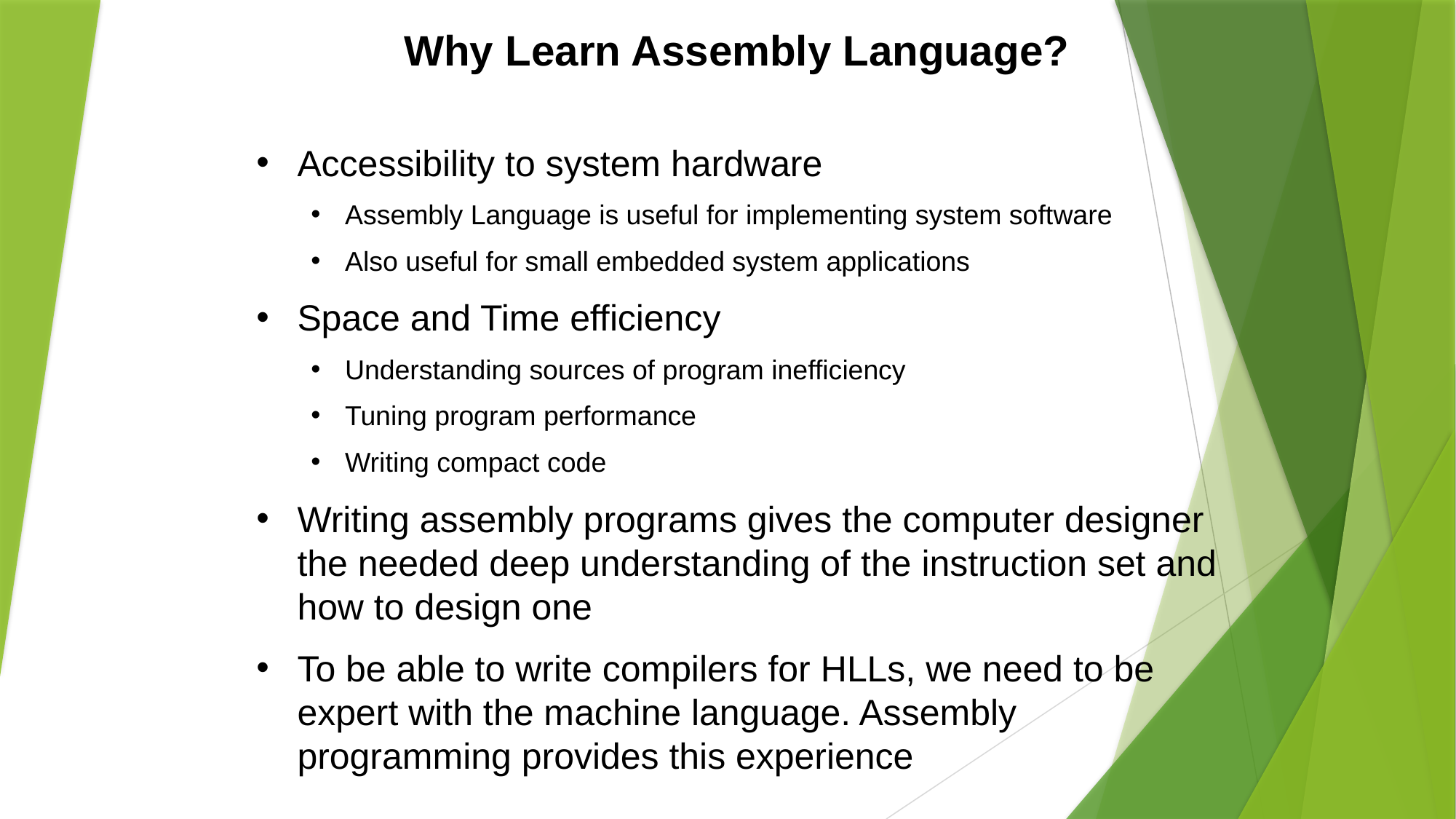

Why Learn Assembly Language?

Accessibility to system hardware
Assembly Language is useful for implementing system software
Also useful for small embedded system applications
Space and Time efficiency
Understanding sources of program inefficiency
Tuning program performance
Writing compact code
Writing assembly programs gives the computer designer the needed deep understanding of the instruction set and how to design one
To be able to write compilers for HLLs, we need to be expert with the machine language. Assembly programming provides this experience